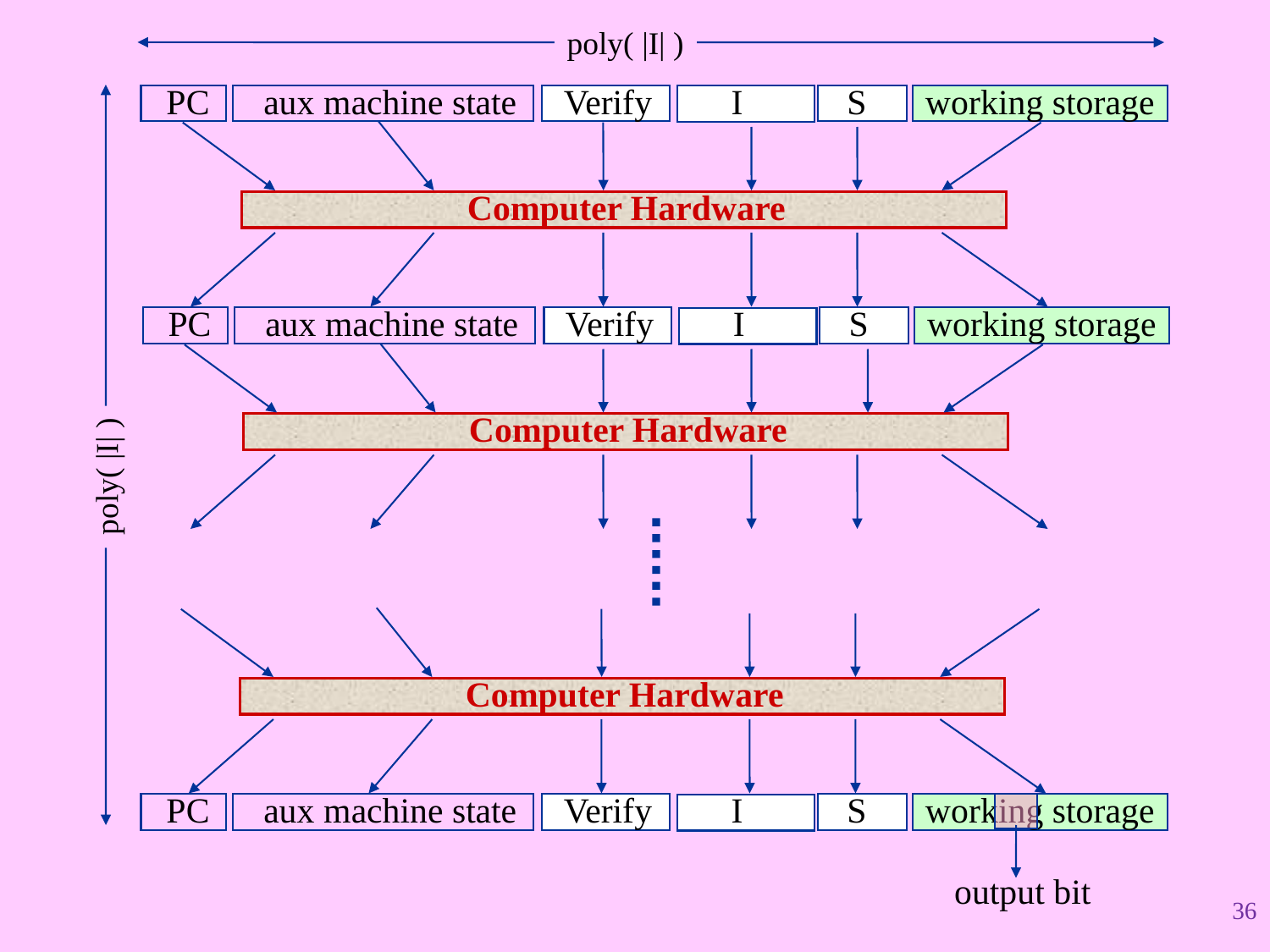

poly( |I| )

  PC
  aux machine state
 Verify
   S
working storage
 I

                        Computer Hardware

  PC
  aux machine state
 Verify
   S
working storage
 I

                        Computer Hardware

poly( |I| )

                        Computer Hardware

  PC
  aux machine state
 Verify
   S
working storage

 I

output bit
36